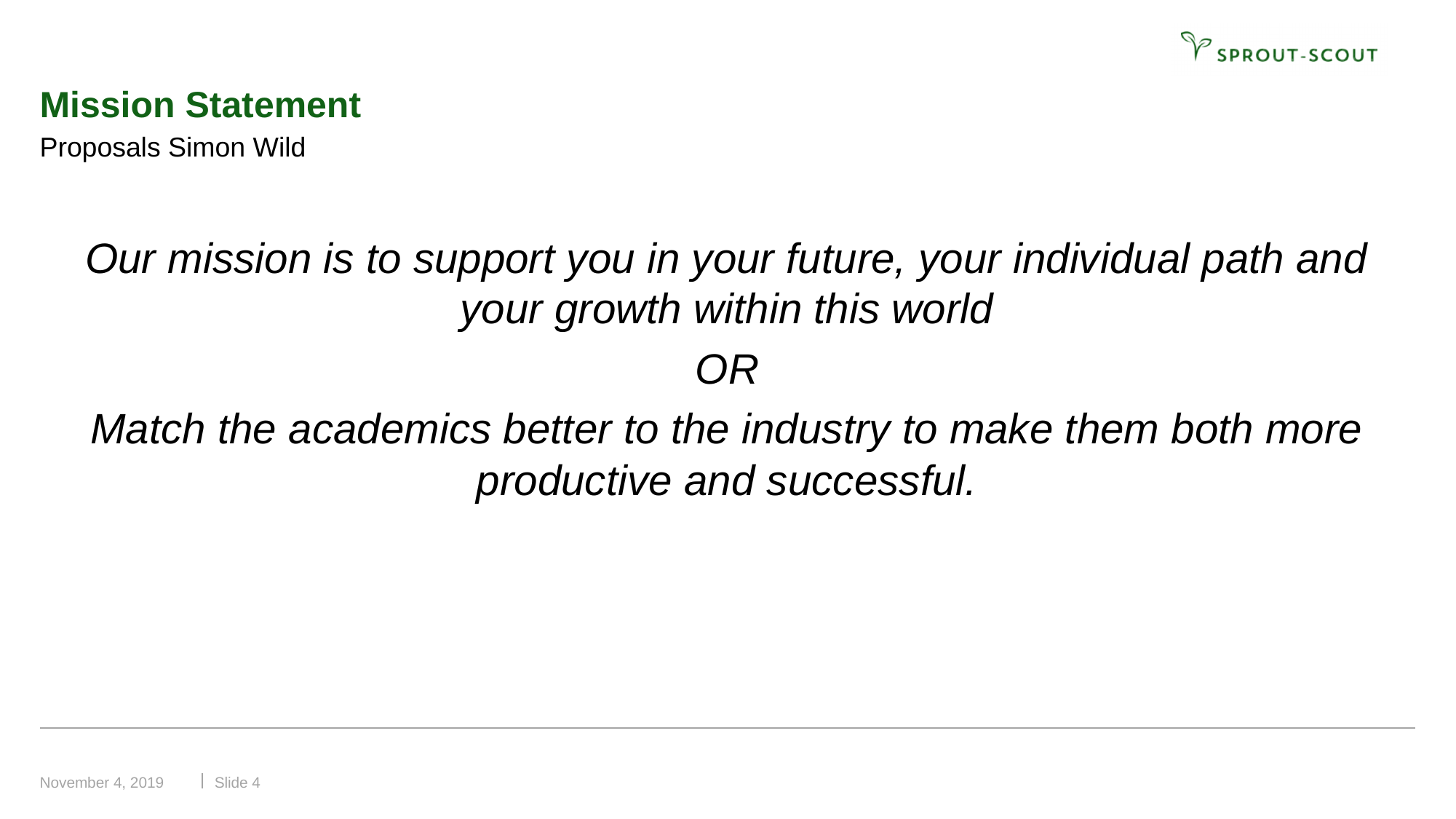

# Mission Statement
Proposals Simon Wild
Our mission is to support you in your future, your individual path and your growth within this world
OR
Match the academics better to the industry to make them both more productive and successful.

Slide 4
November 4, 2019